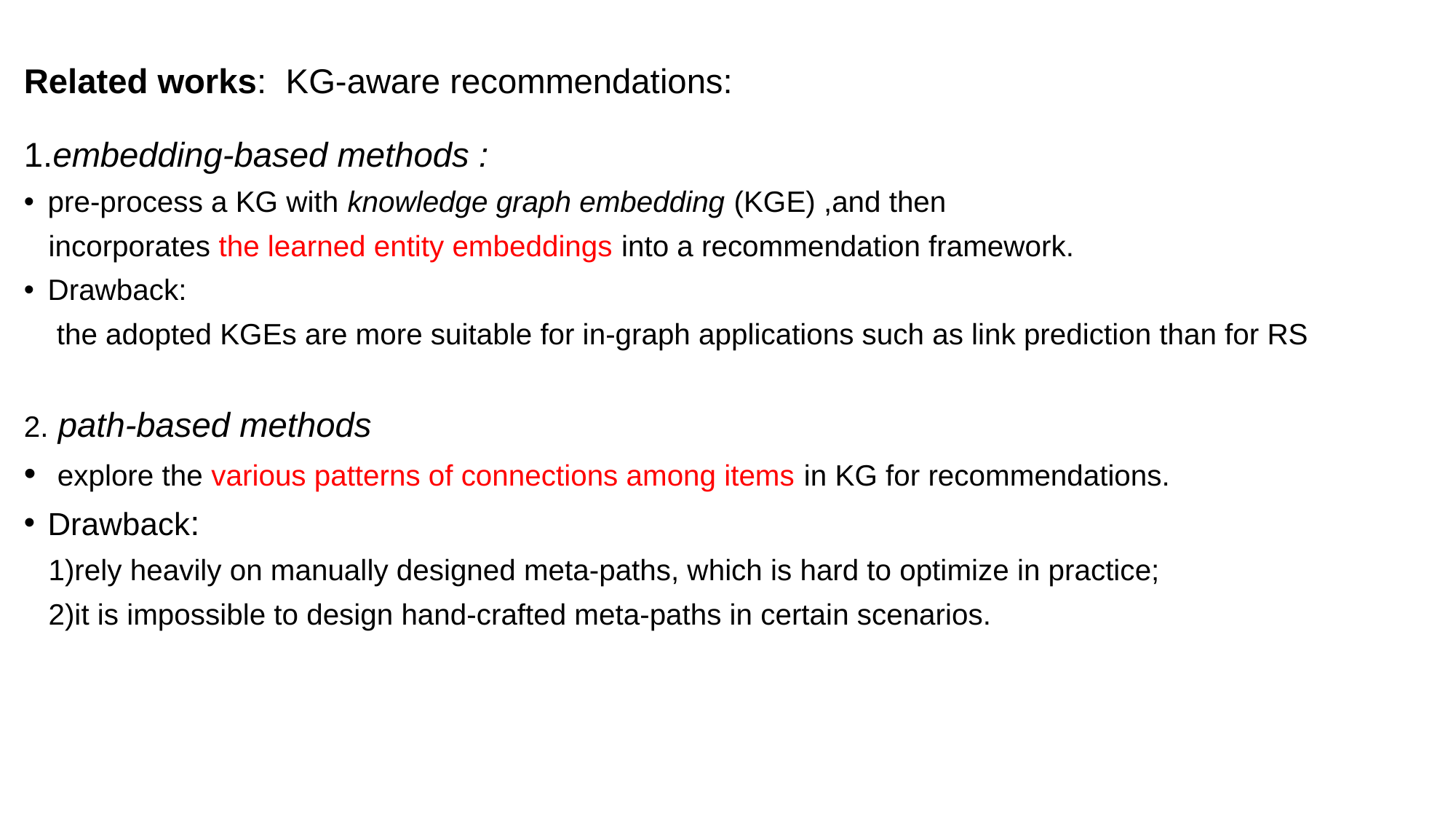

Related works:  KG-aware recommendations:
1.embedding-based methods :
pre-process a KG with knowledge graph embedding (KGE) ,and then
   incorporates the learned entity embeddings into a recommendation framework.
Drawback:
    the adopted KGEs are more suitable for in-graph applications such as link prediction than for RS

2. path-based methods
 explore the various patterns of connections among items in KG for recommendations.
Drawback:
   1)rely heavily on manually designed meta-paths, which is hard to optimize in practice;
   2)it is impossible to design hand-crafted meta-paths in certain scenarios.